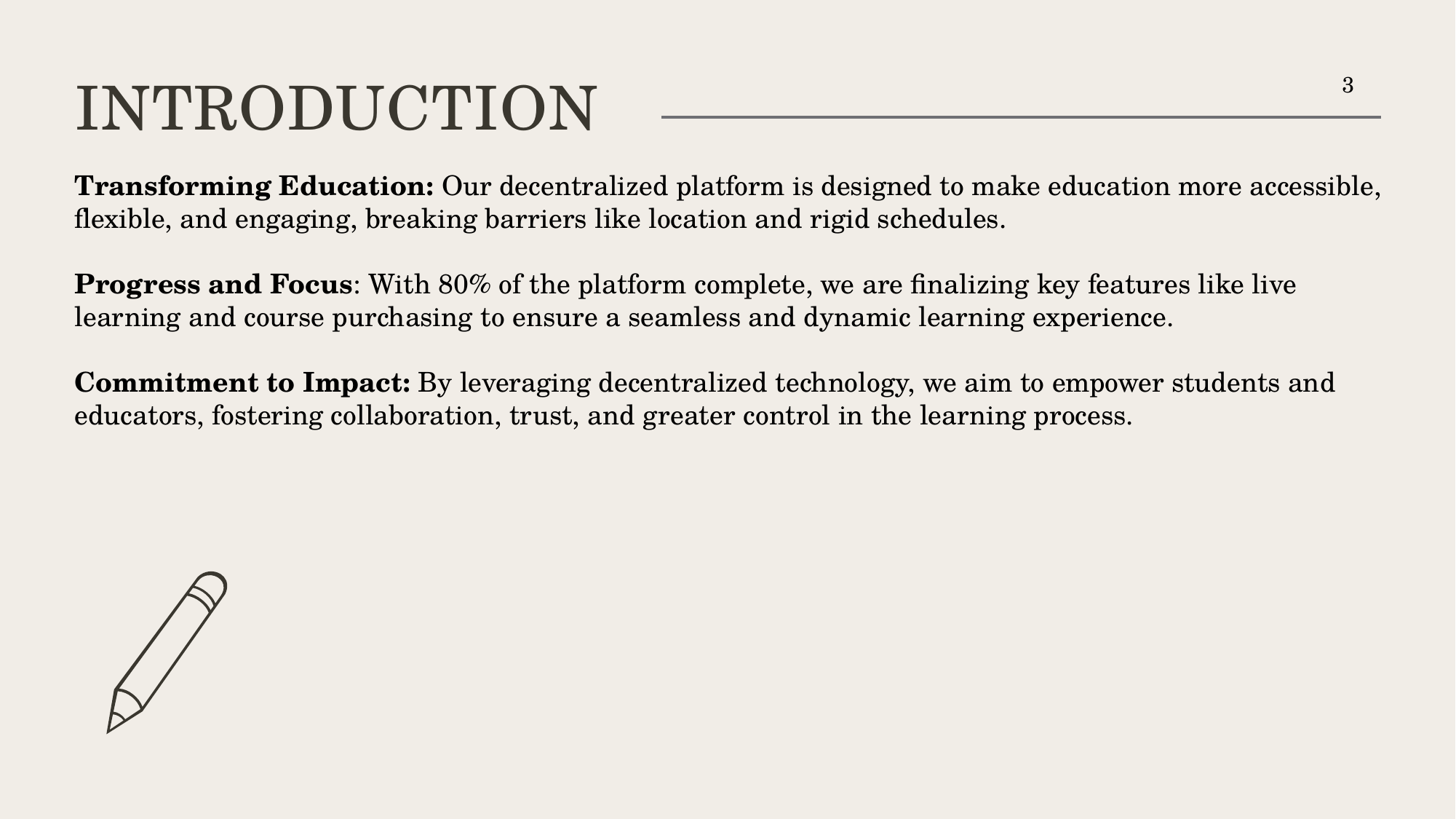

3
# Introduction
Transforming Education: Our decentralized platform is designed to make education more accessible, flexible, and engaging, breaking barriers like location and rigid schedules.

Progress and Focus: With 80% of the platform complete, we are finalizing key features like live learning and course purchasing to ensure a seamless and dynamic learning experience.

Commitment to Impact: By leveraging decentralized technology, we aim to empower students and educators, fostering collaboration, trust, and greater control in the learning process.